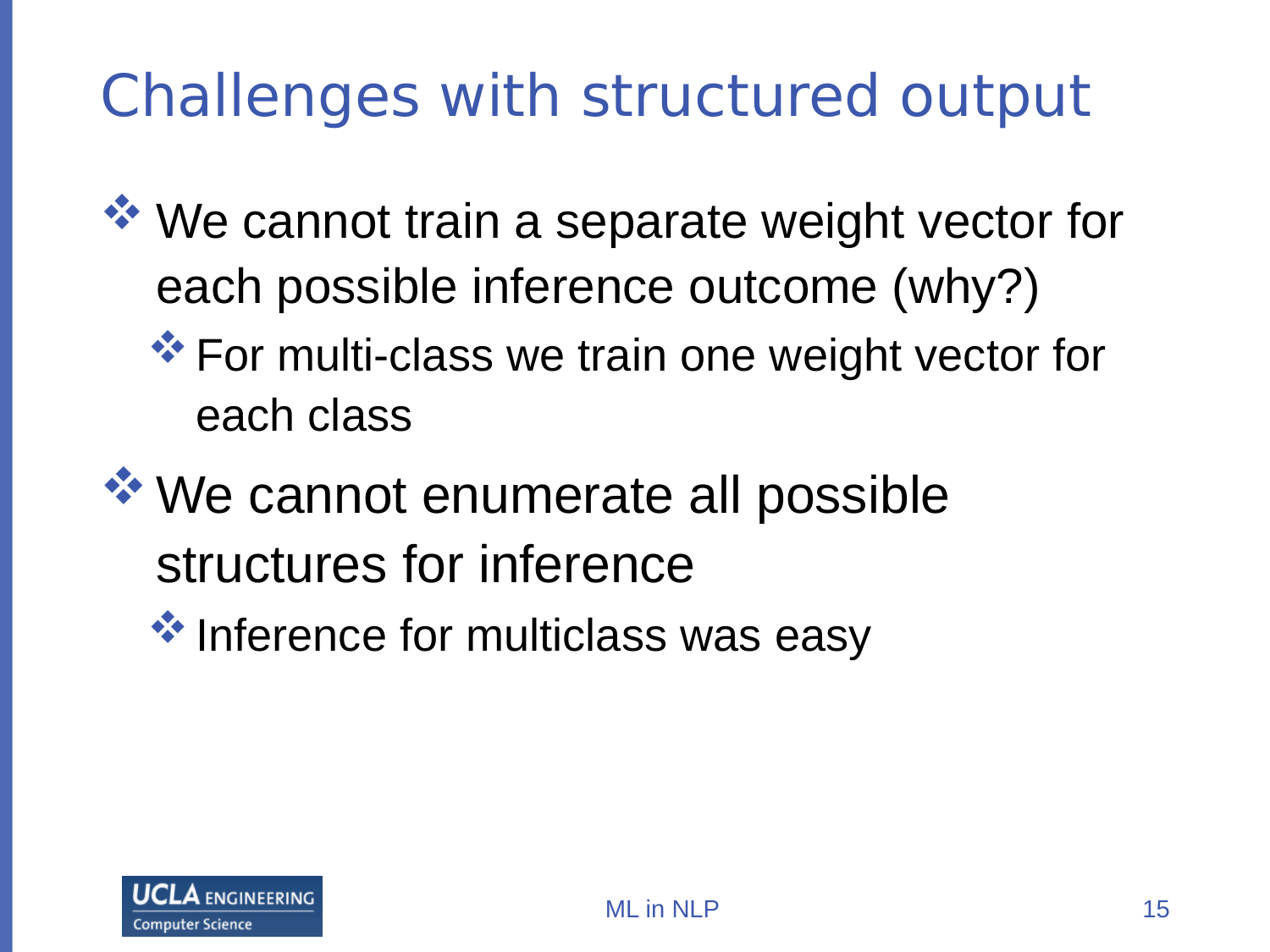

# Challenges with structured output
We cannot train a separate weight vector for each possible inference outcome (why?)
For multi-class we train one weight vector for each class
We cannot enumerate all possible structures for inference
Inference for multiclass was easy

ML in NLP
15